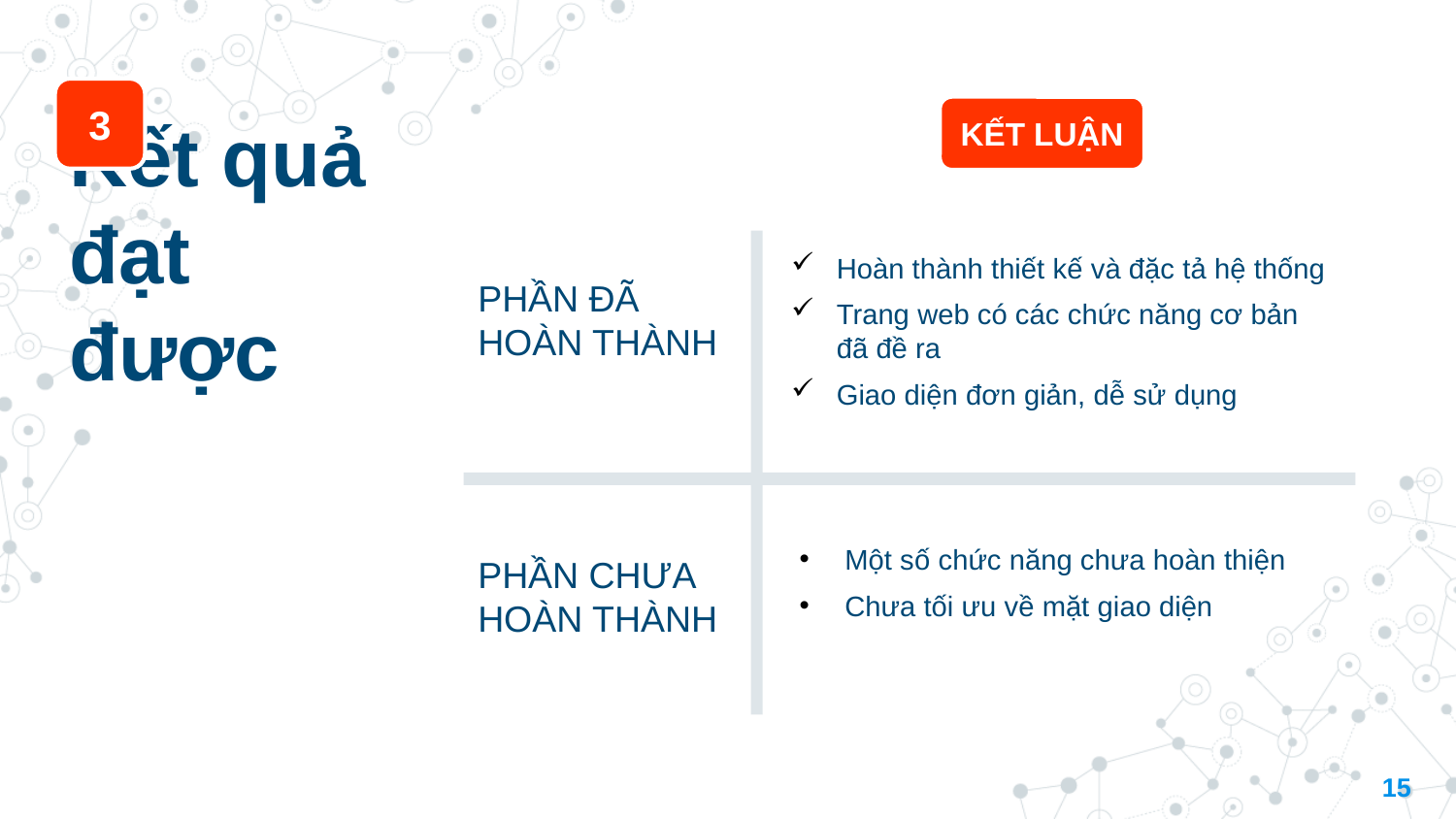

3
KẾT LUẬN
# Kết quả đạt được

Hoàn thành thiết kế và đặc tả hệ thống
Trang web có các chức năng cơ bản đã đề ra
Giao diện đơn giản, dễ sử dụng
PHẦN ĐÃ HOÀN THÀNH

Một số chức năng chưa hoàn thiện
Chưa tối ưu về mặt giao diện
PHẦN CHƯA HOÀN THÀNH
15